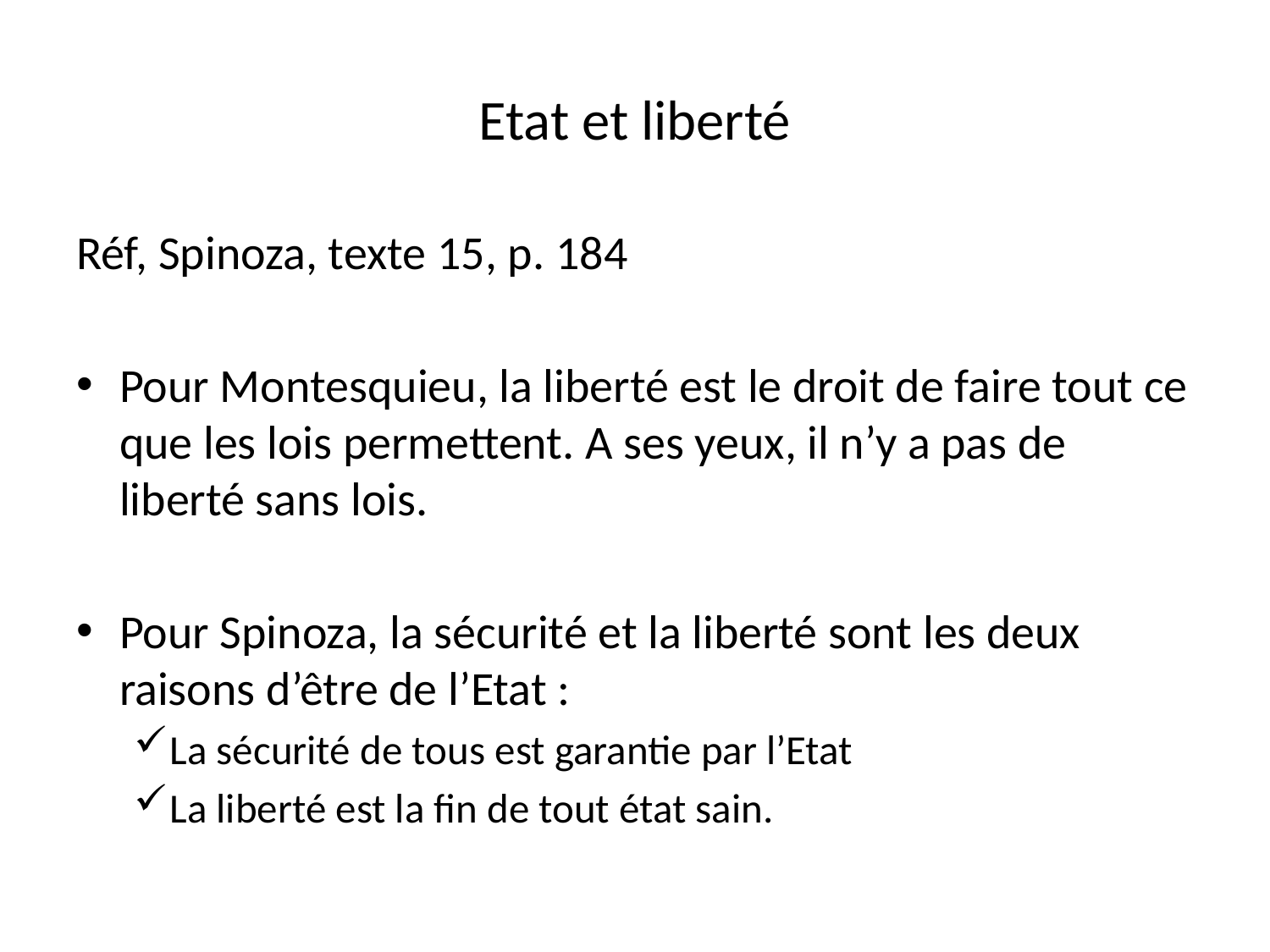

# Etat et liberté

Réf, Spinoza, texte 15, p. 184

Pour Montesquieu, la liberté est le droit de faire tout ce que les lois permettent. A ses yeux, il n’y a pas de liberté sans lois.

Pour Spinoza, la sécurité et la liberté sont les deux raisons d’être de l’Etat :
La sécurité de tous est garantie par l’Etat
La liberté est la fin de tout état sain.